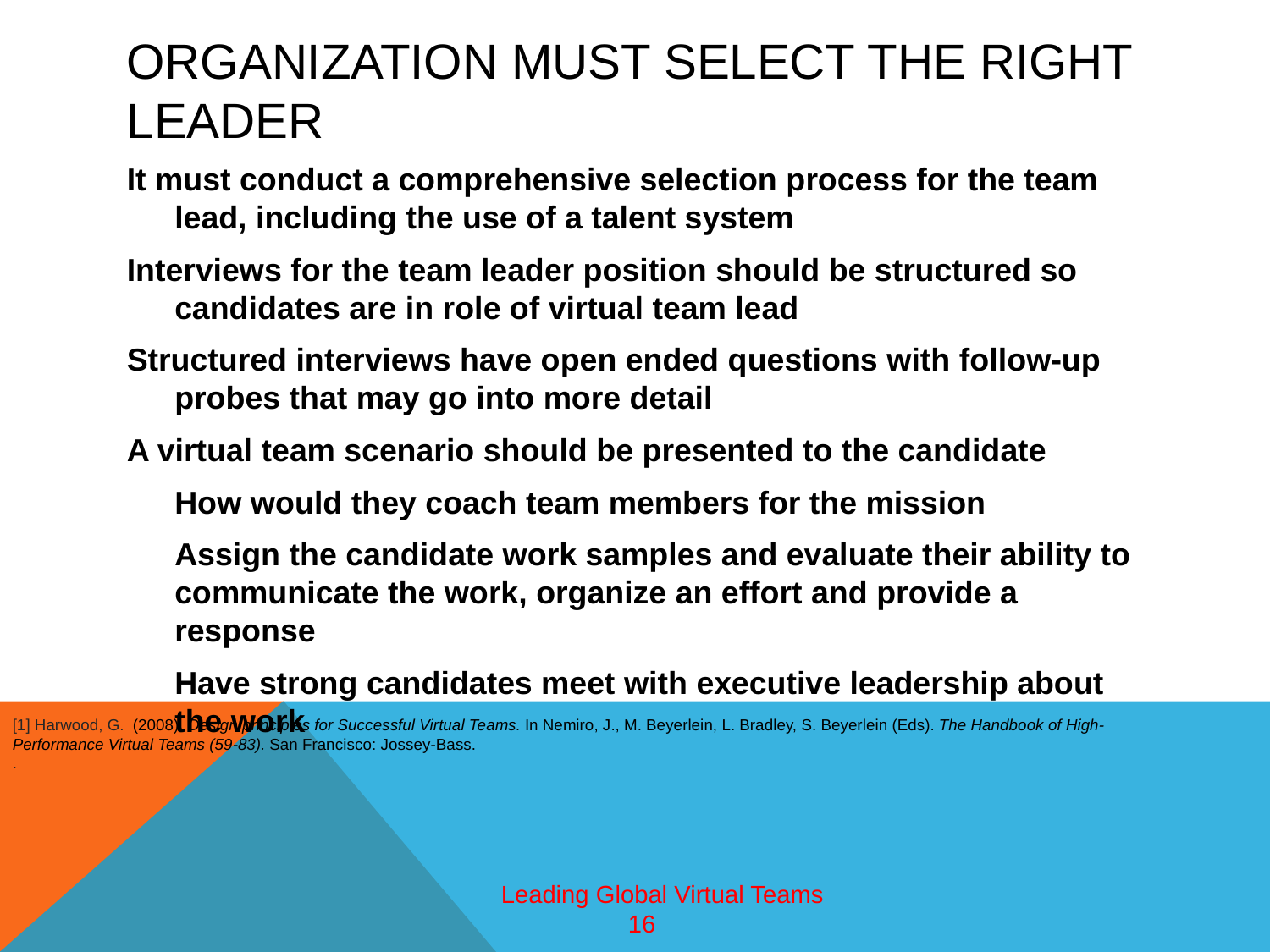

# organization must select the right leader
It must conduct a comprehensive selection process for the team lead, including the use of a talent system
Interviews for the team leader position should be structured so candidates are in role of virtual team lead
Structured interviews have open ended questions with follow-up probes that may go into more detail
A virtual team scenario should be presented to the candidate
	How would they coach team members for the mission
	Assign the candidate work samples and evaluate their ability to communicate the work, organize an effort and provide a response
	Have strong candidates meet with executive leadership about the work

[1] Harwood, G.  (2008). Design principles for Successful Virtual Teams. In Nemiro, J., M. Beyerlein, L. Bradley, S. Beyerlein (Eds). The Handbook of High-Performance Virtual Teams (59-83). San Francisco: Jossey-Bass.
.